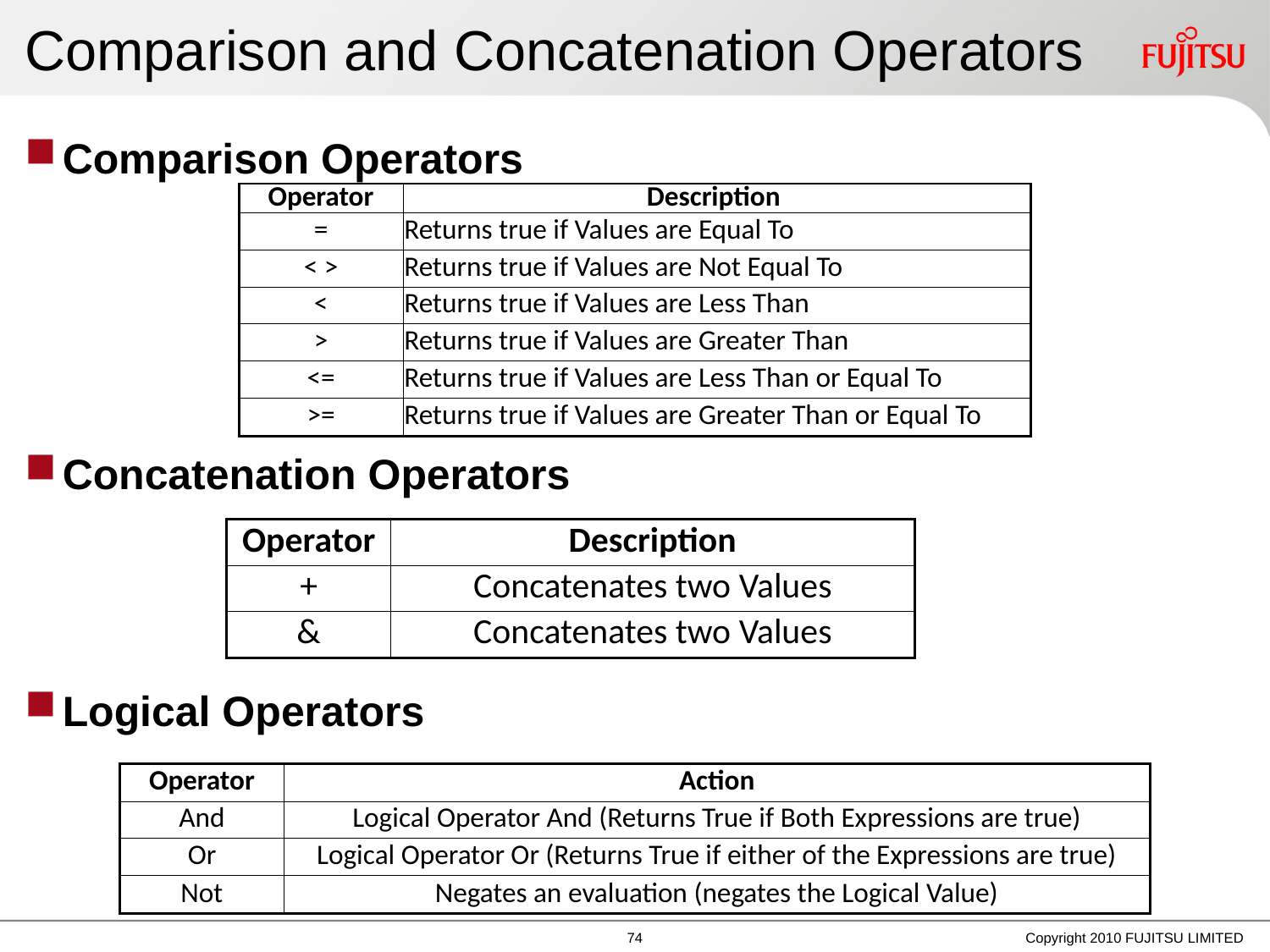

# Comparison and Concatenation Operators
Comparison Operators

Concatenation Operators

Logical Operators

| Operator | Description |
| --- | --- |
| = | Returns true if Values are Equal To |
| < > | Returns true if Values are Not Equal To |
| < | Returns true if Values are Less Than |
| > | Returns true if Values are Greater Than |
| <= | Returns true if Values are Less Than or Equal To |
| >= | Returns true if Values are Greater Than or Equal To |
| Operator | Description |
| --- | --- |
| + | Concatenates two Values |
| & | Concatenates two Values |
| Operator | Action |
| --- | --- |
| And | Logical Operator And (Returns True if Both Expressions are true) |
| Or | Logical Operator Or (Returns True if either of the Expressions are true) |
| Not | Negates an evaluation (negates the Logical Value) |
Copyright 2010 FUJITSU LIMITED